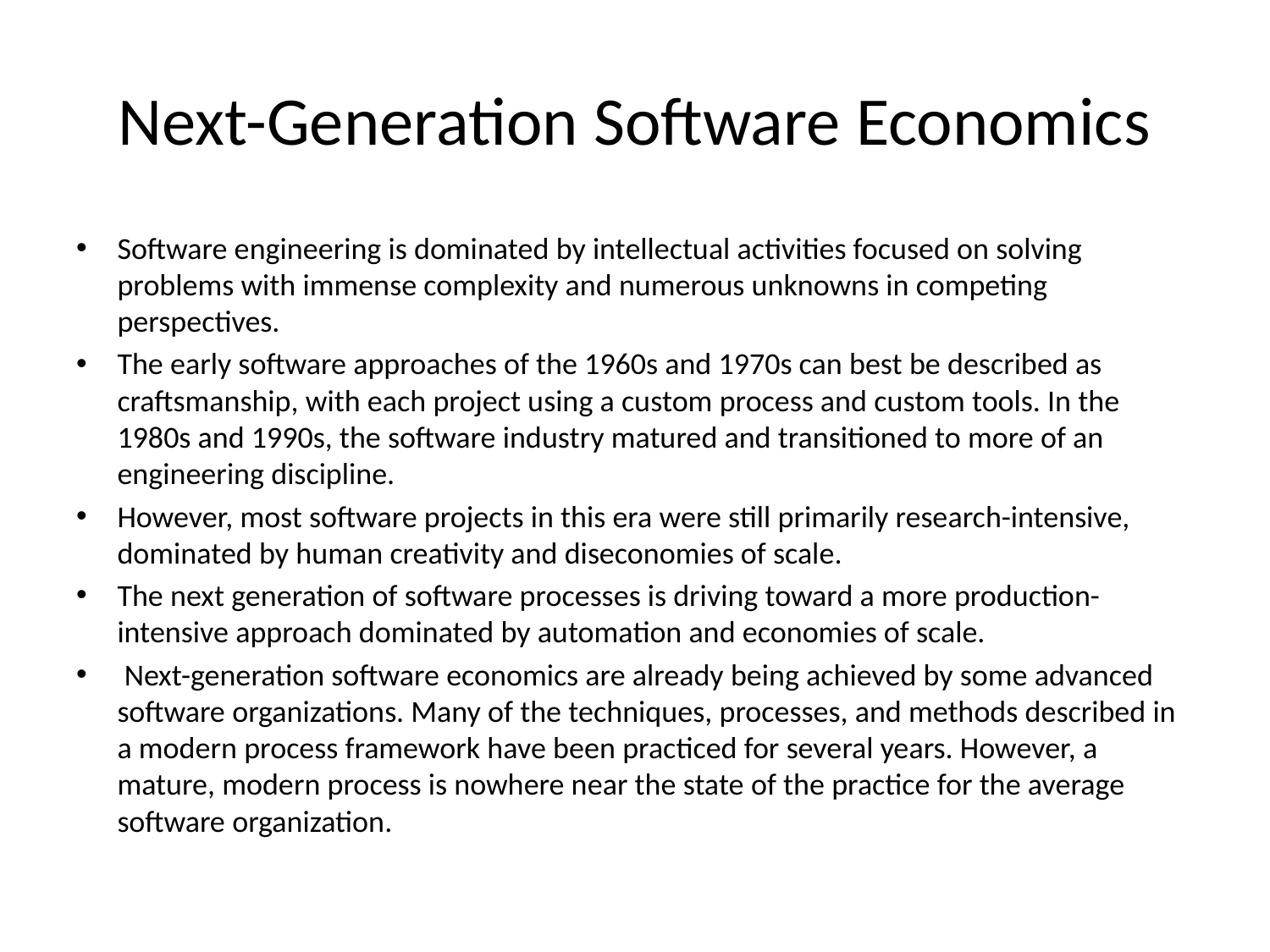

# Next-Generation Software Economics
Software engineering is dominated by intellectual activities focused on solving problems with immense complexity and numerous unknowns in competing perspectives.
The early software approaches of the 1960s and 1970s can best be described as craftsmanship, with each project using a custom process and custom tools. In the 1980s and 1990s, the software industry matured and transitioned to more of an engineering discipline.
However, most software projects in this era were still primarily research-intensive, dominated by human creativity and diseconomies of scale.
The next generation of software processes is driving toward a more production-intensive approach dominated by automation and economies of scale.
 Next-generation software economics are already being achieved by some advanced software organizations. Many of the techniques, processes, and methods described in a modern process framework have been practiced for several years. However, a mature, modern process is nowhere near the state of the practice for the average software organization.